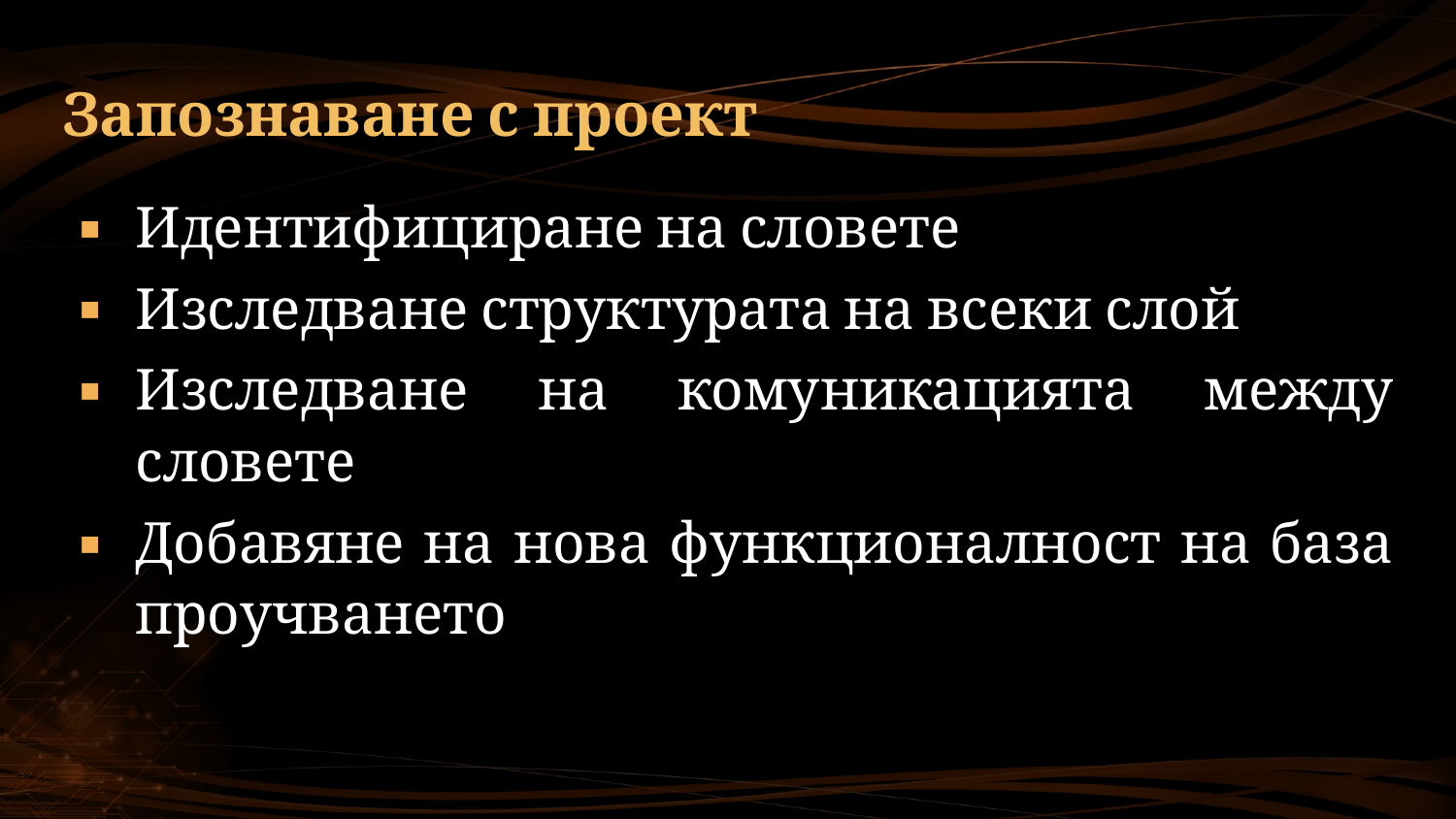

# Запознаване с проект
Идентифициране на словете
Изследване структурата на всеки слой
Изследване на комуникацията между словете
Добавяне на нова функционалност на база проучването